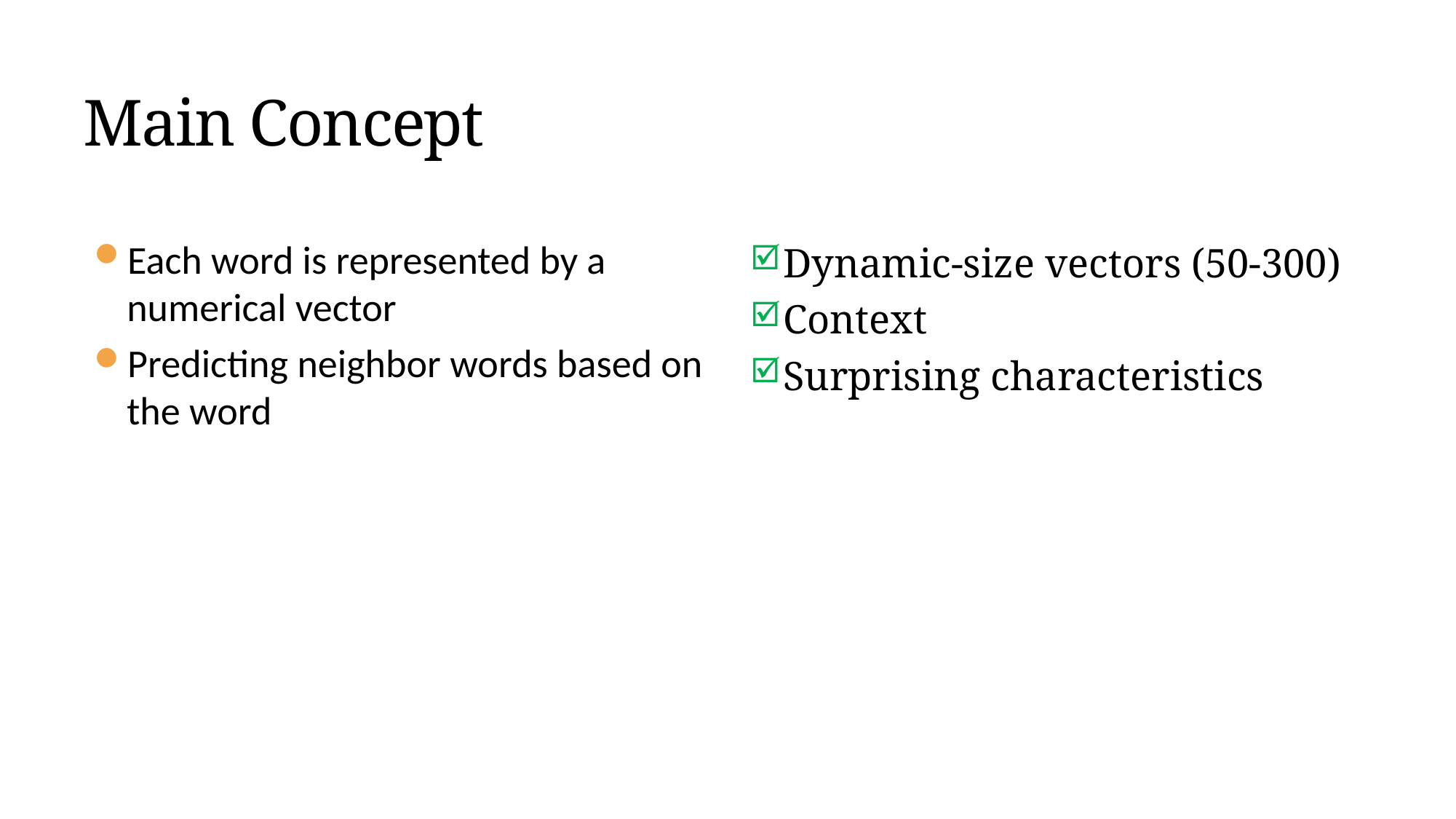

# Main Concept
Each word is represented by a numerical vector
Predicting neighbor words based on the word
Dynamic-size vectors (50-300)
Context
Surprising characteristics